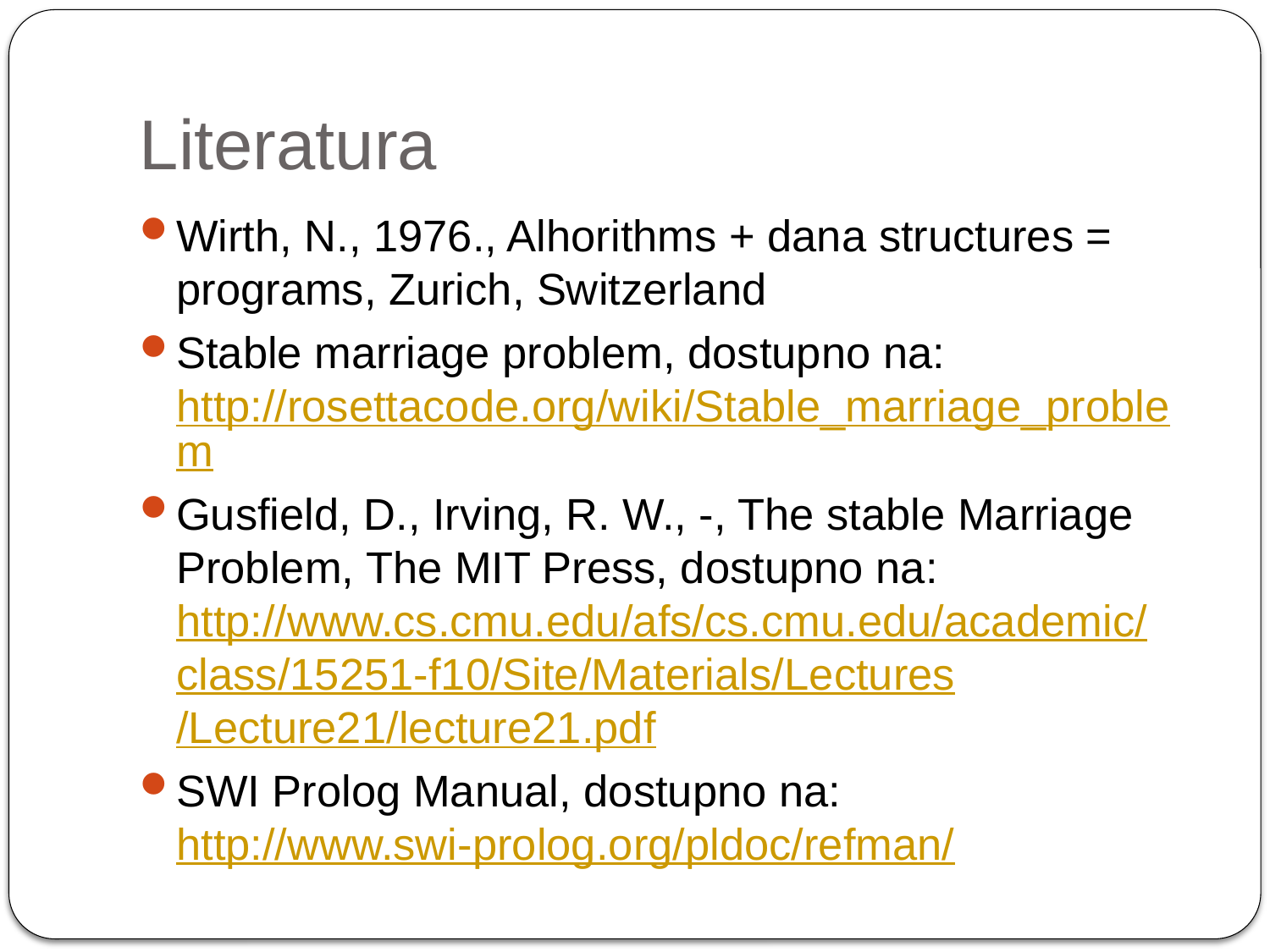

# Literatura
Wirth, N., 1976., Alhorithms + dana structures = programs, Zurich, Switzerland
Stable marriage problem, dostupno na: http://rosettacode.org/wiki/Stable_marriage_problem
Gusfield, D., Irving, R. W., -, The stable Marriage Problem, The MIT Press, dostupno na: http://www.cs.cmu.edu/afs/cs.cmu.edu/academic/class/15251-f10/Site/Materials/Lectures/Lecture21/lecture21.pdf
SWI Prolog Manual, dostupno na: http://www.swi-prolog.org/pldoc/refman/